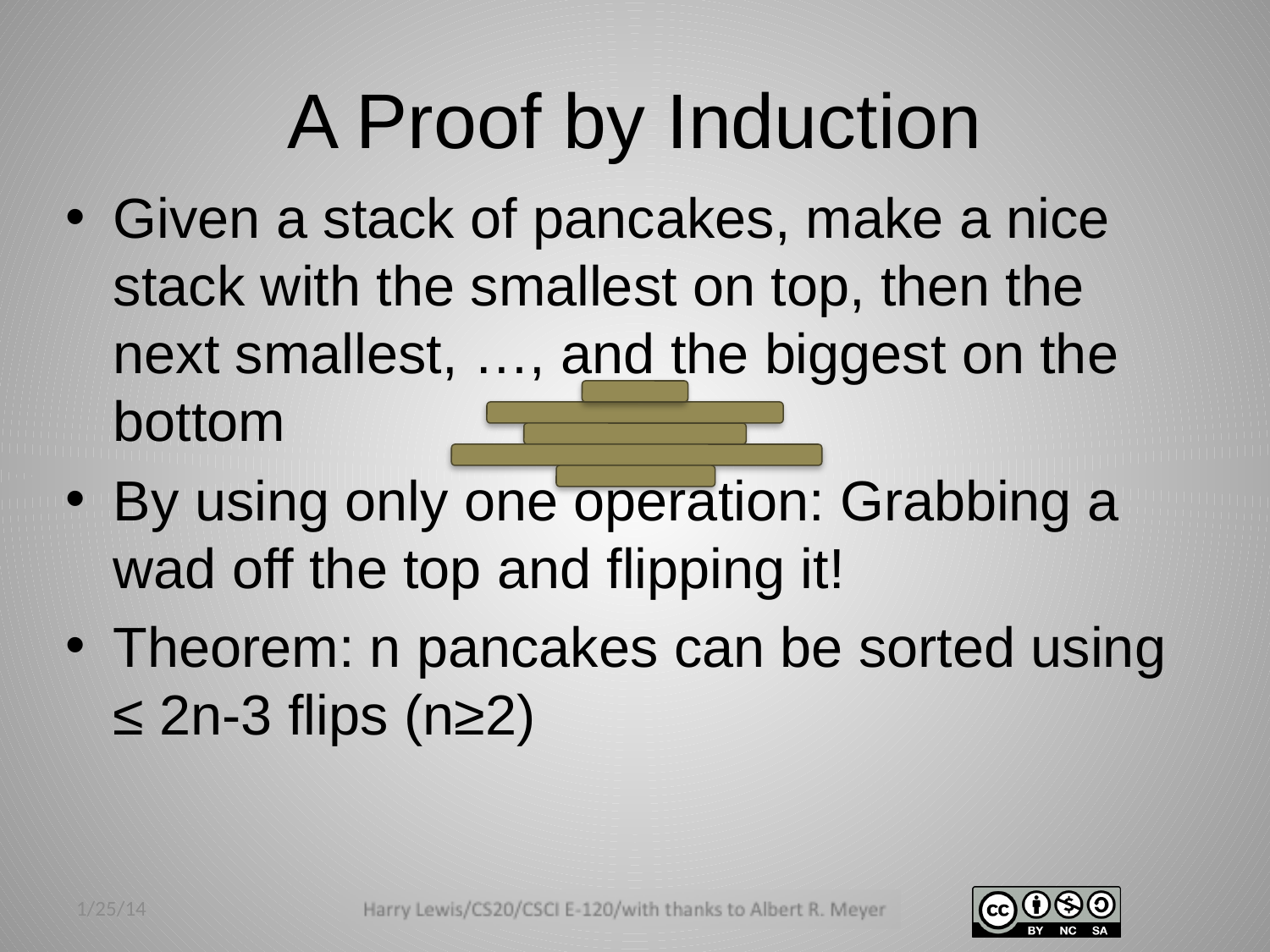

# A Proof by Induction
Given a stack of pancakes, make a nice stack with the smallest on top, then the next smallest, …, and the biggest on the bottom
By using only one operation: Grabbing a wad off the top and flipping it!
Theorem: n pancakes can be sorted using ≤ 2n-3 flips (n≥2)

1/25/14